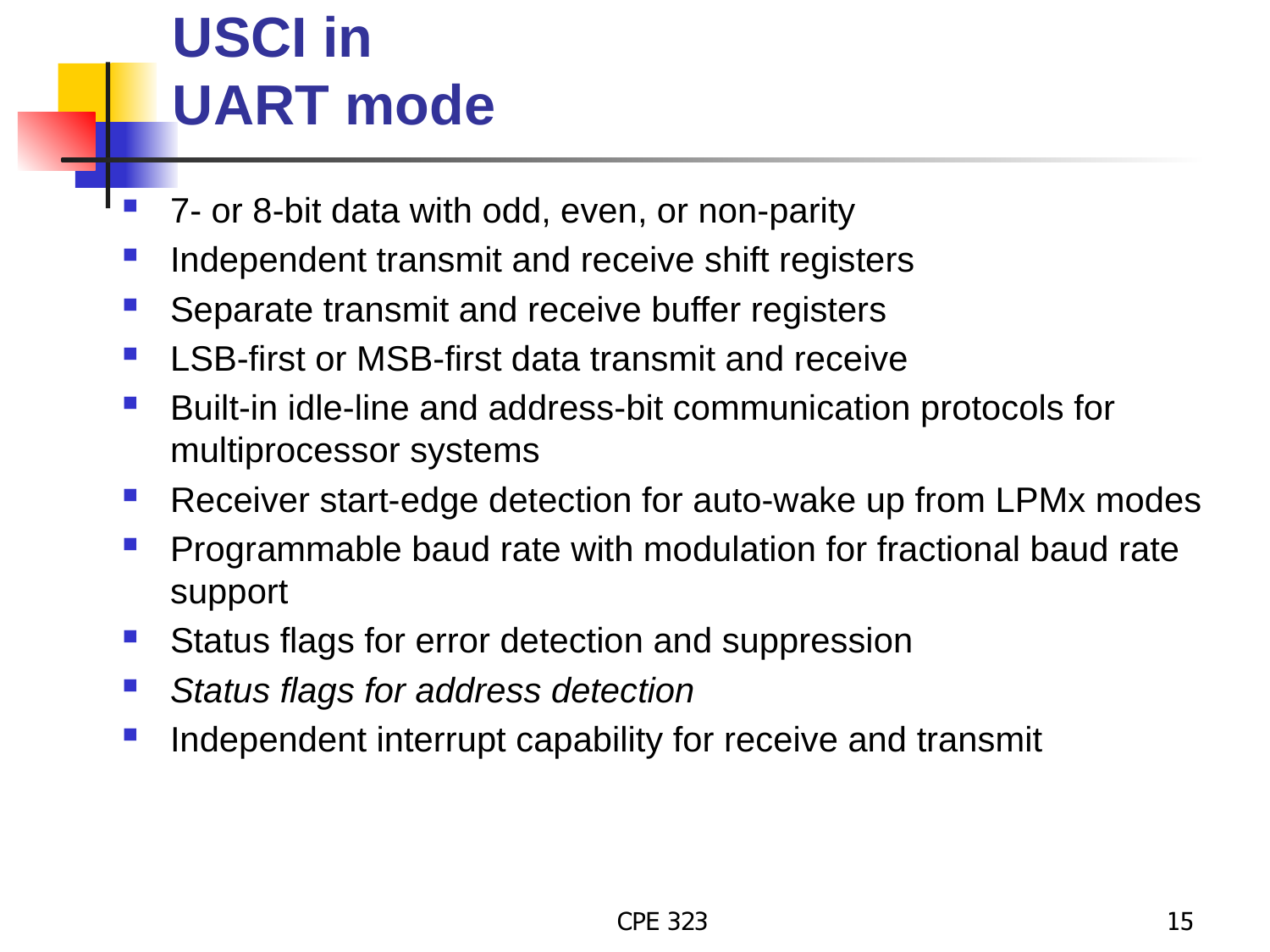

# USCI in UART mode
7- or 8-bit data with odd, even, or non-parity
Independent transmit and receive shift registers
Separate transmit and receive buffer registers
LSB-first or MSB-first data transmit and receive
Built-in idle-line and address-bit communication protocols for multiprocessor systems
Receiver start-edge detection for auto-wake up from LPMx modes
Programmable baud rate with modulation for fractional baud rate support
Status flags for error detection and suppression
Status flags for address detection
Independent interrupt capability for receive and transmit
CPE 323
15